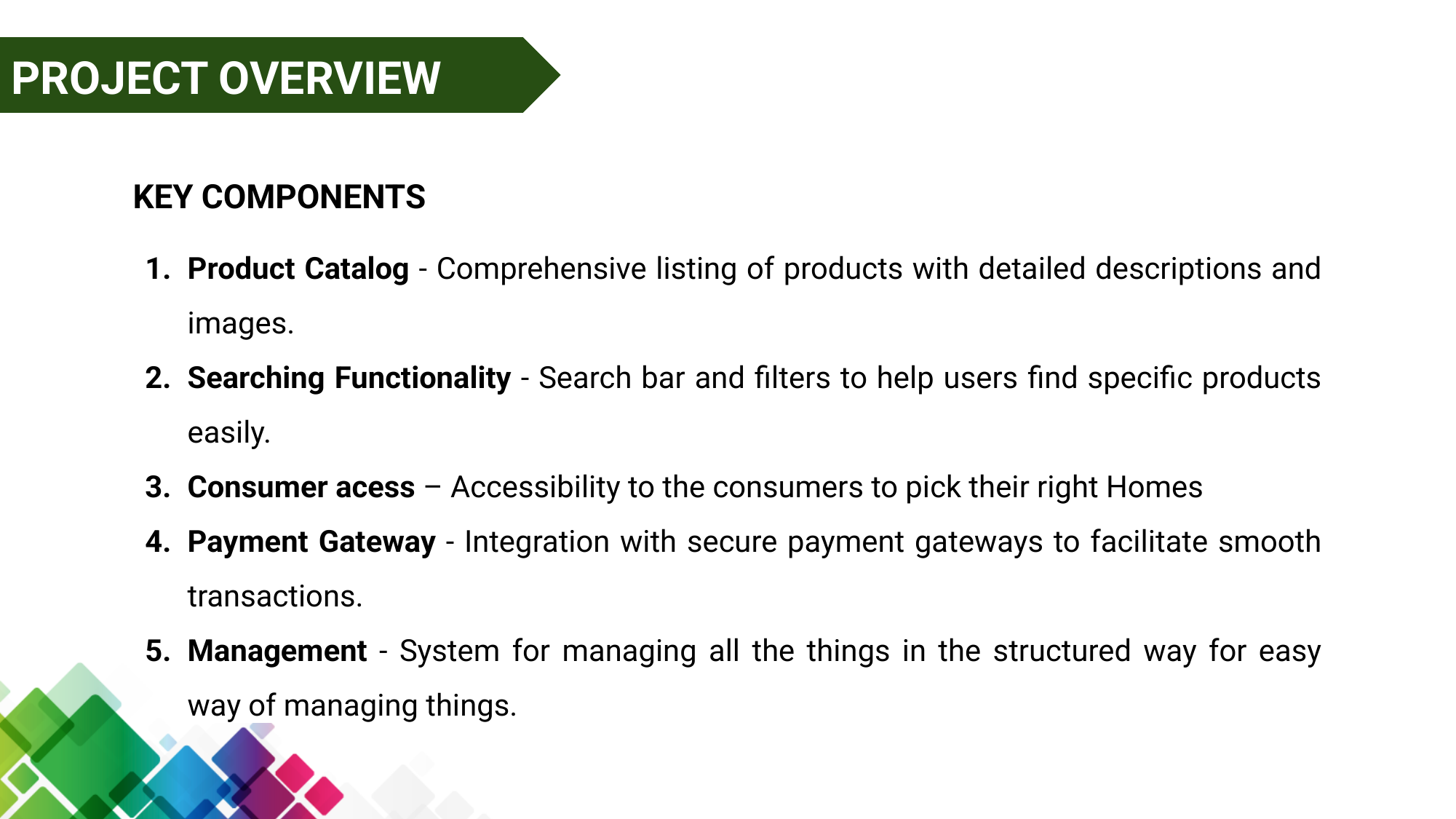

# PROJECT OVERVIEW
KEY COMPONENTS
Product Catalog - Comprehensive listing of products with detailed descriptions and images.
Searching Functionality - Search bar and filters to help users find specific products easily.
Consumer acess – Accessibility to the consumers to pick their right Homes
Payment Gateway - Integration with secure payment gateways to facilitate smooth transactions.
Management - System for managing all the things in the structured way for easy way of managing things.